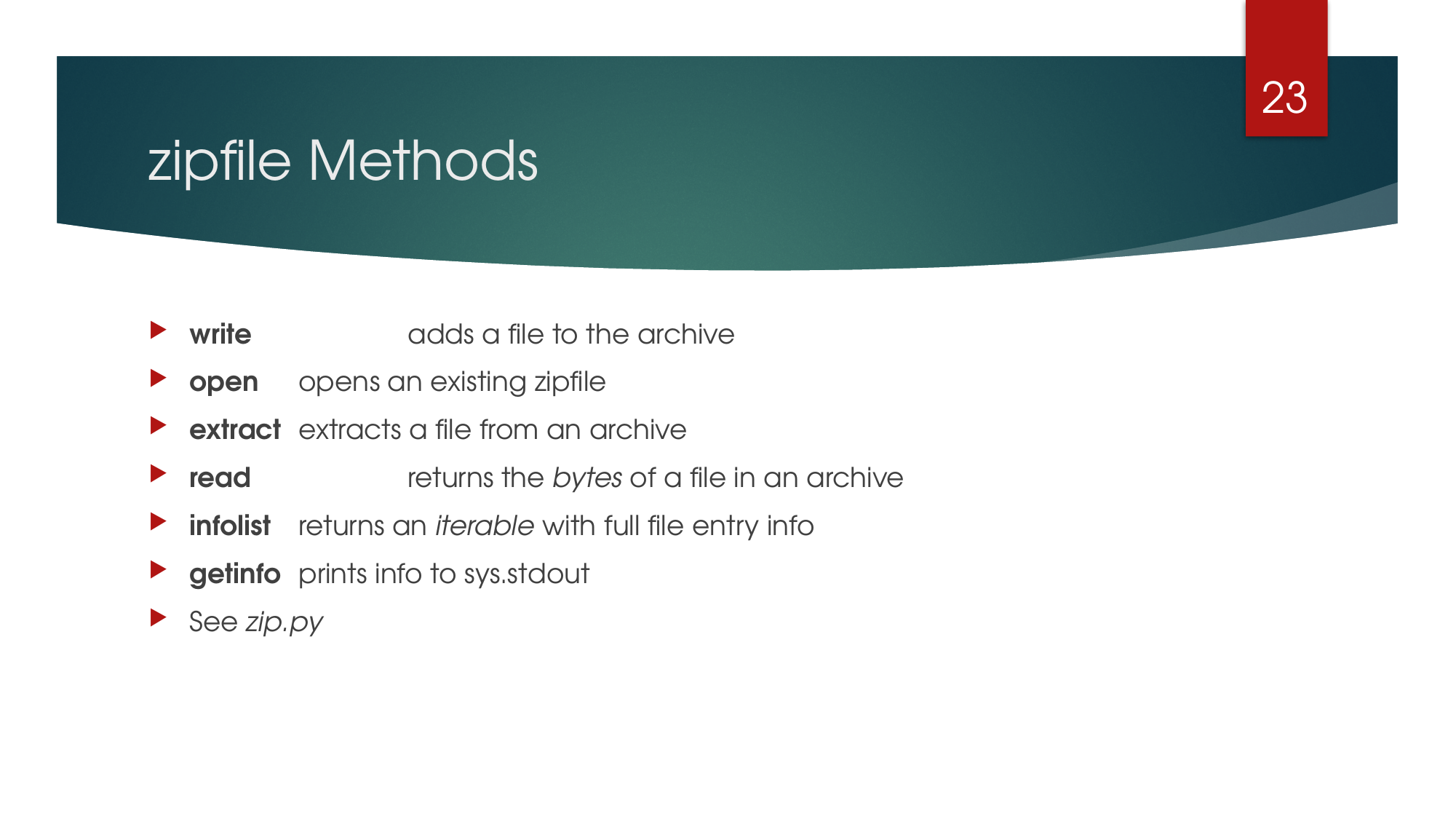

23
# zipfile Methods
write		adds a file to the archive
open	opens an existing zipfile
extract	extracts a file from an archive
read		returns the bytes of a file in an archive
infolist	returns an iterable with full file entry info
getinfo	prints info to sys.stdout
See zip.py